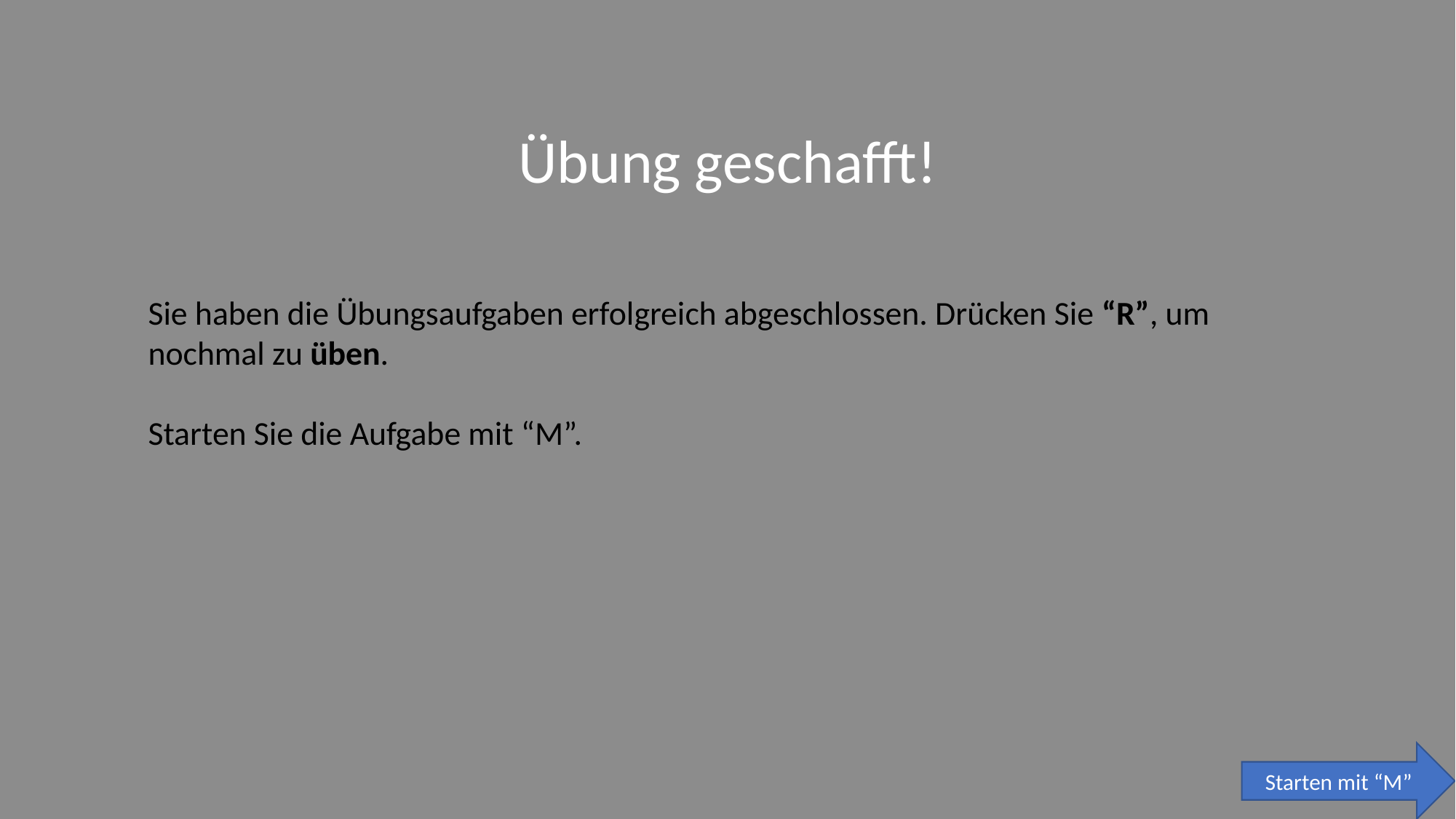

Übung geschafft!
Sie haben die Übungsaufgaben erfolgreich abgeschlossen. Drücken Sie “R”, um nochmal zu üben.

Starten Sie die Aufgabe mit “M”.
Starten mit “M”